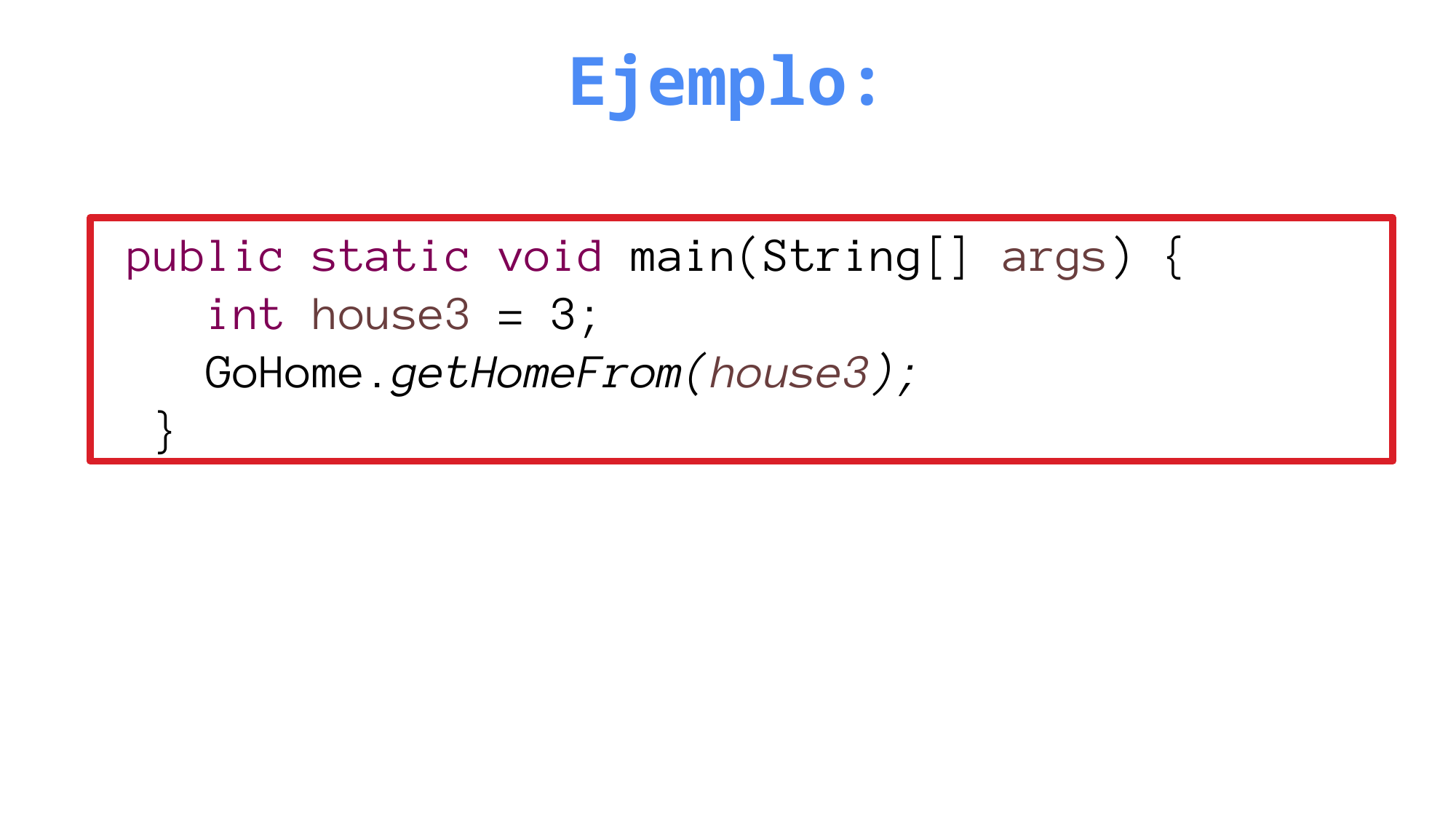

Ejemplo:
 public static void main(String[] args) {
    int house3 = 3;
    GoHome.getHomeFrom(house3);
  }